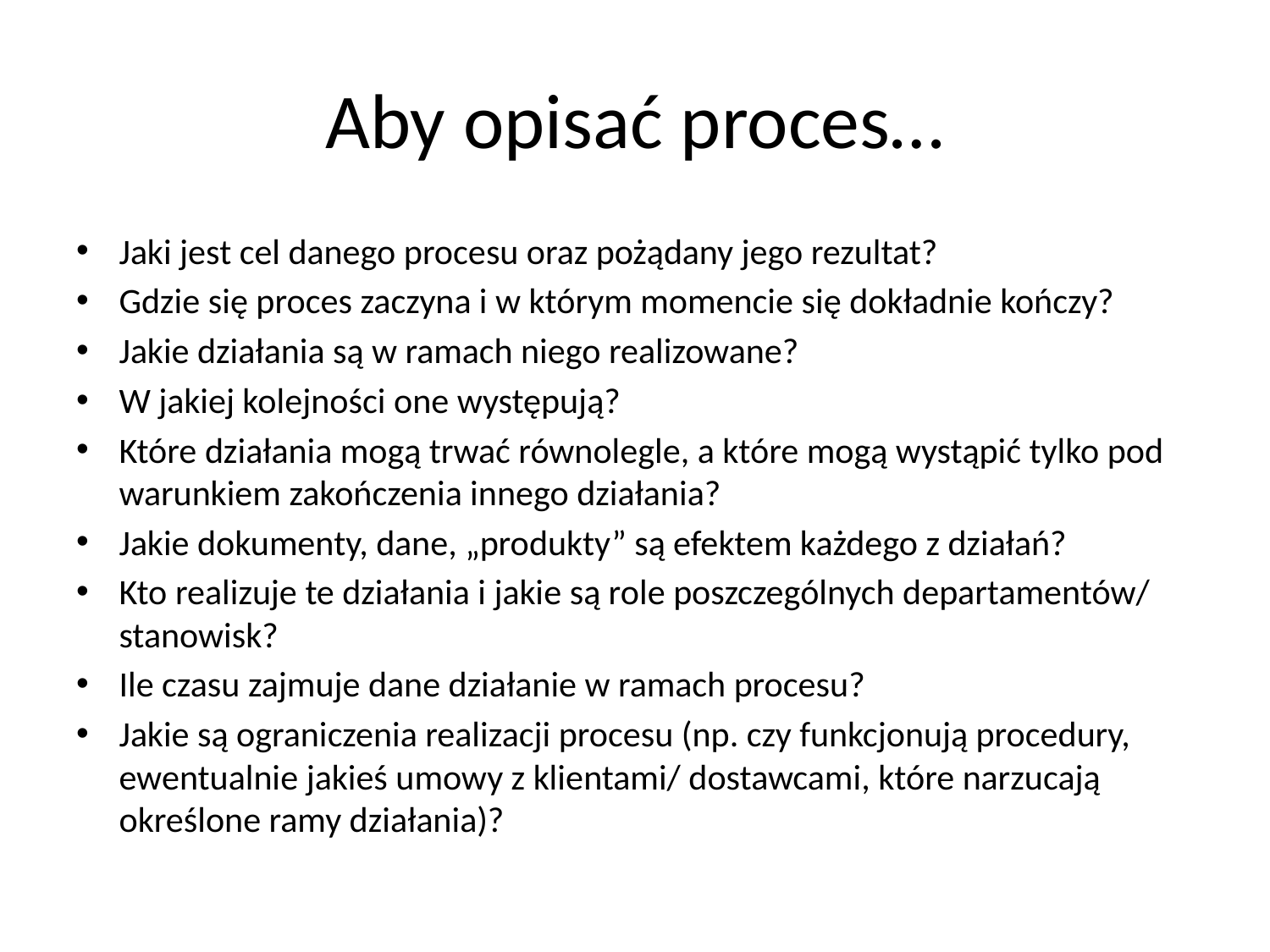

# Aby opisać proces…
Jaki jest cel danego procesu oraz pożądany jego rezultat?
Gdzie się proces zaczyna i w którym momencie się dokładnie kończy?
Jakie działania są w ramach niego realizowane?
W jakiej kolejności one występują?
Które działania mogą trwać równolegle, a które mogą wystąpić tylko pod warunkiem zakończenia innego działania?
Jakie dokumenty, dane, „produkty” są efektem każdego z działań?
Kto realizuje te działania i jakie są role poszczególnych departamentów/ stanowisk?
Ile czasu zajmuje dane działanie w ramach procesu?
Jakie są ograniczenia realizacji procesu (np. czy funkcjonują procedury, ewentualnie jakieś umowy z klientami/ dostawcami, które narzucają określone ramy działania)?